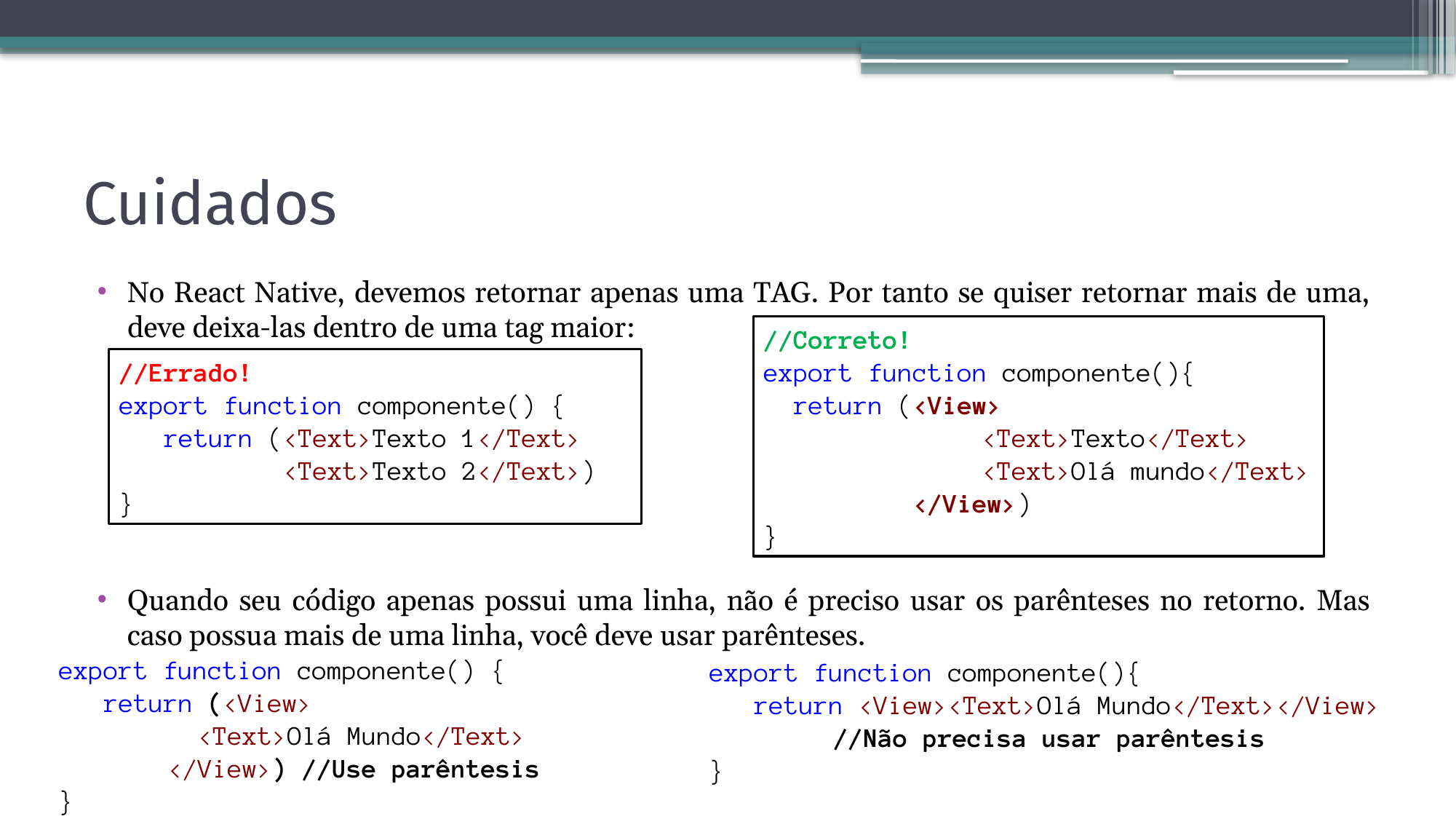

# Cuidados
No React Native, devemos retornar apenas uma TAG. Por tanto se quiser retornar mais de uma, deve deixa-las dentro de uma tag maior:

Quando seu código apenas possui uma linha, não é preciso usar os parênteses no retorno. Mas caso possua mais de uma linha, você deve usar parênteses.

//Correto!
export function componente(){
  return (<View>
	     	<Text>Texto</Text>
		<Text>Olá mundo</Text>
          </View>)
}
//Errado!
export function componente() {
   return (<Text>Texto 1</Text>
           <Text>Texto 2</Text>)
}
export function componente() {
   return (<View>
	  <Text>Olá Mundo</Text>
	</View>) //Use parêntesis
}
export function componente(){
   return <View><Text>Olá Mundo</Text></View>
	 //Não precisa usar parêntesis
}